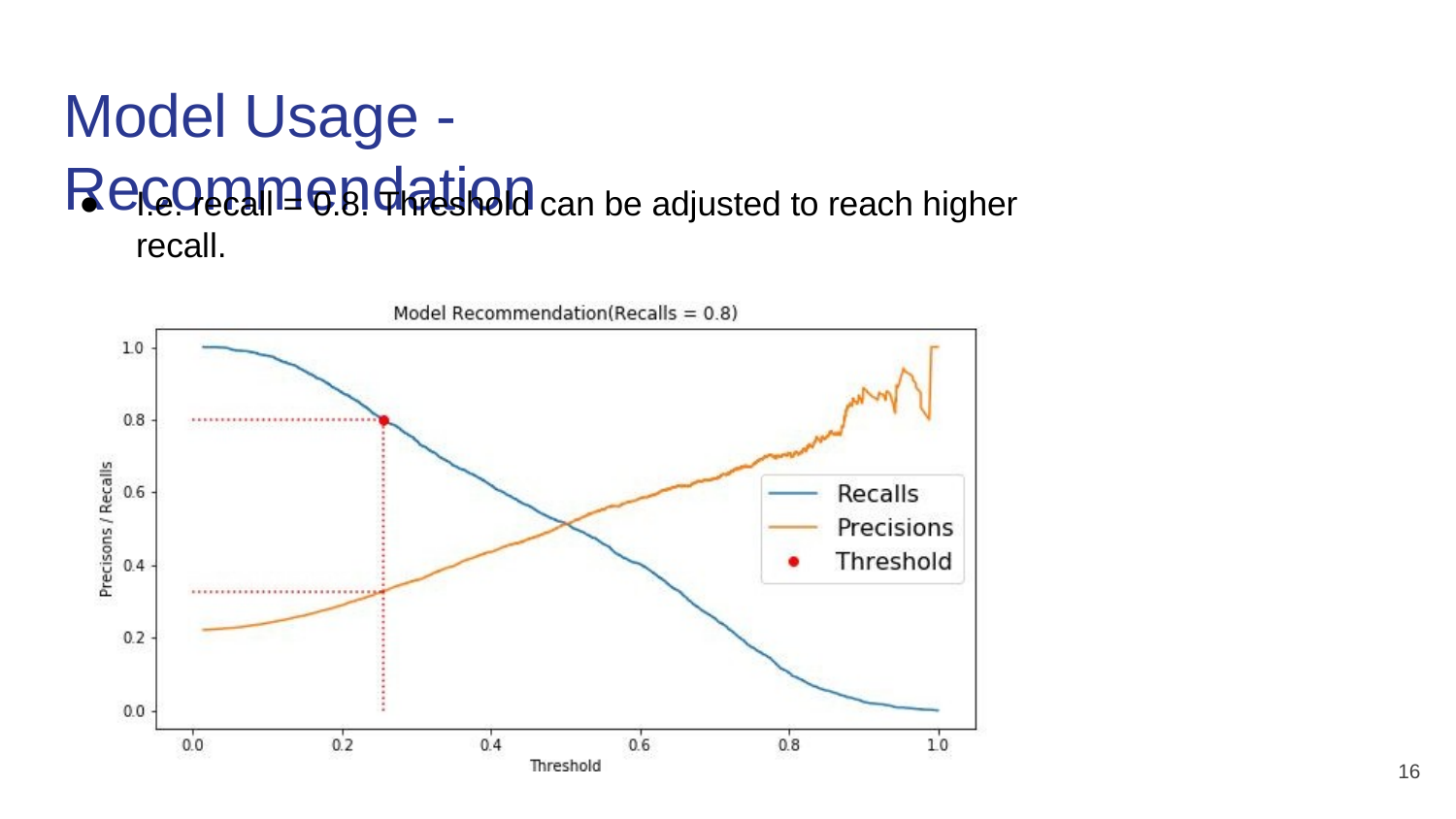

# Model Usage - Recommendation
I.e. recall = 0.8. Threshold can be adjusted to reach higher recall.

16